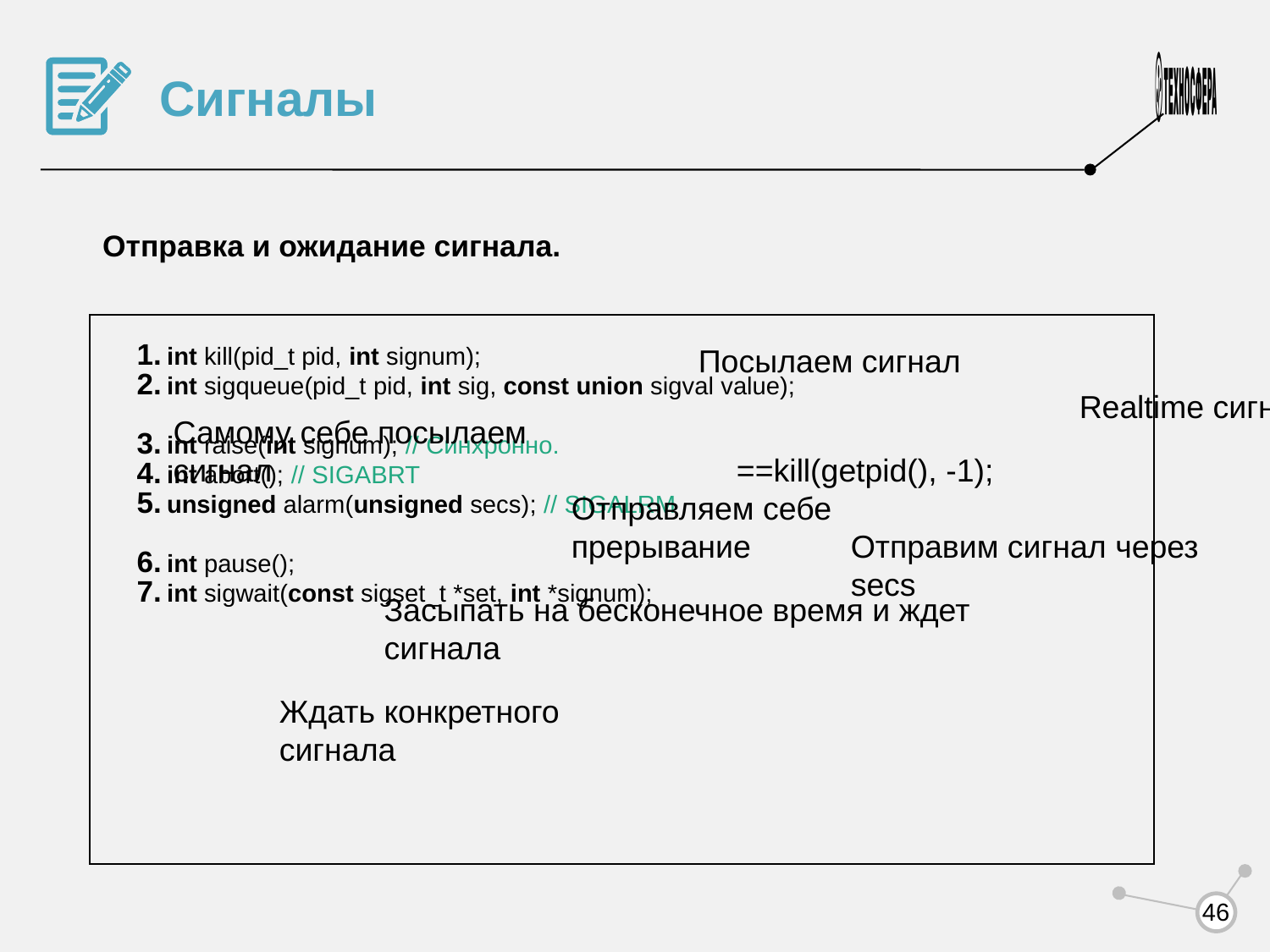

Сигналы
Отправка и ожидание сигнала.
int kill(pid_t pid, int signum);
int sigqueue(pid_t pid, int sig, const union sigval value);

int raise(int signum); // Синхронно.
int abort(); // SIGABRT
unsigned alarm(unsigned secs); // SIGALRM

int pause();
int sigwait(const sigset_t *set, int *signum);

Посылаем сигнал
Realtime сигнал поылаем
Самому себе посылаем сигнал
==kill(getpid(), -1);
Отправляем себе прерывание
Отправим сигнал через secs
Засыпать на бесконечное время и ждет сигнала
Ждать конкретного сигнала
46